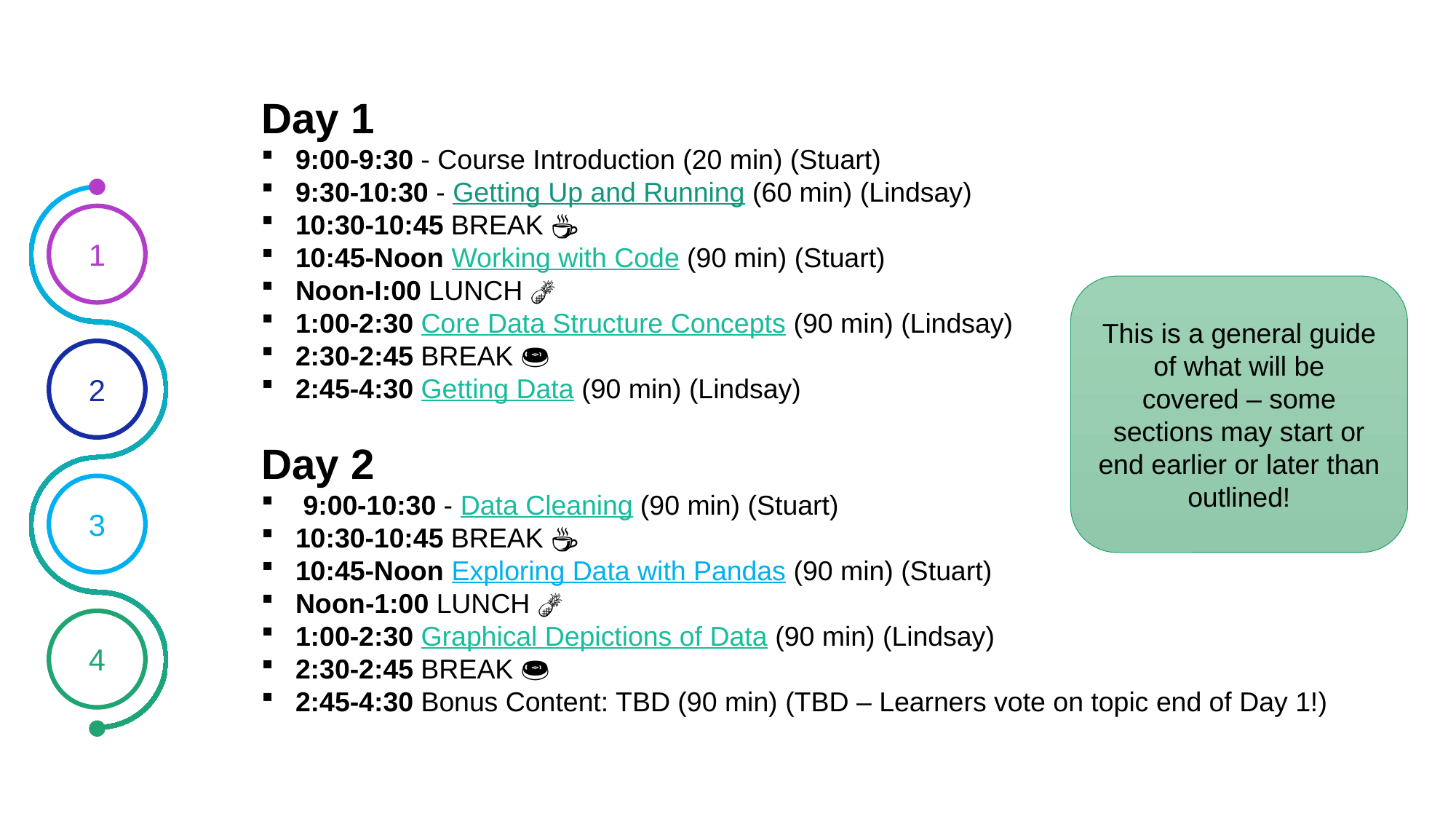

Day 1
9:00-9:30 - Course Introduction (20 min) (Stuart)
9:30-10:30 - Getting Up and Running (60 min) (Lindsay)
10:30-10:45 BREAK ☕
10:45-Noon Working with Code (90 min) (Stuart)
Noon-I:00 LUNCH 🍍
1:00-2:30 Core Data Structure Concepts (90 min) (Lindsay)
2:30-2:45 BREAK 🍩
2:45-4:30 Getting Data (90 min) (Lindsay)

Day 2
 9:00-10:30 - Data Cleaning (90 min) (Stuart)
10:30-10:45 BREAK ☕
10:45-Noon Exploring Data with Pandas (90 min) (Stuart)
Noon-1:00 LUNCH 🍍
1:00-2:30 Graphical Depictions of Data (90 min) (Lindsay)
2:30-2:45 BREAK 🍩
2:45-4:30 Bonus Content: TBD (90 min) (TBD – Learners vote on topic end of Day 1!)

1
This is a general guide of what will be covered – some sections may start or end earlier or later than outlined!
2

3
4